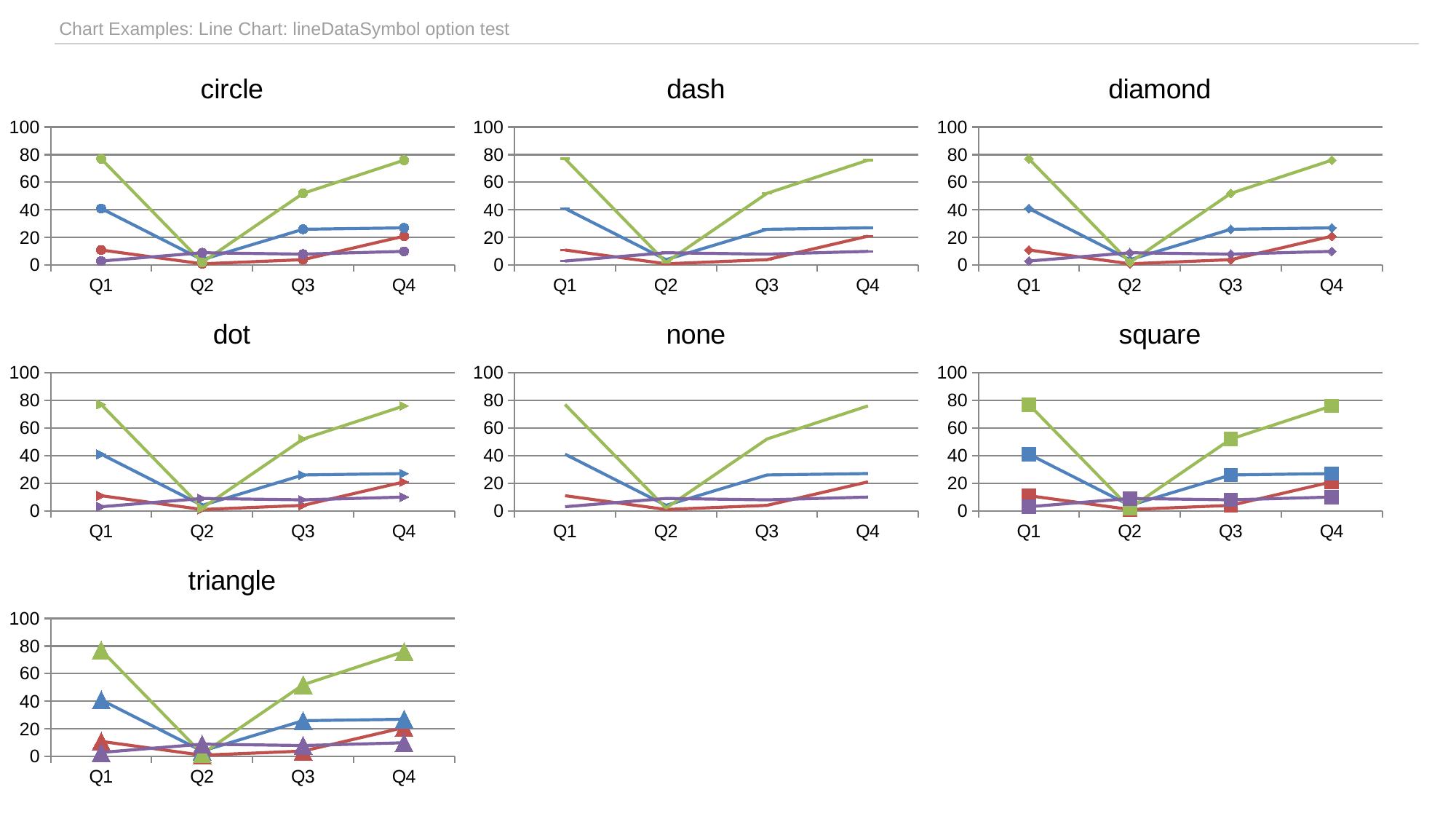

| Chart Examples: Line Chart: lineDataSymbol option test |
| --- |

### Chart: circle

| Category | Red | Amb | Grn | Unk |
|---|---|---|---|---|
| Q1 | 11.0 | 41.0 | 77.0 | 3.0 |
| Q2 | 1.0 | 4.0 | 2.0 | 9.0 |
| Q3 | 4.0 | 26.0 | 52.0 | 8.0 |
| Q4 | 21.0 | 27.0 | 76.0 | 10.0 |

### Chart: dash

| Category | Red | Amb | Grn | Unk |
|---|---|---|---|---|
| Q1 | 11.0 | 41.0 | 77.0 | 3.0 |
| Q2 | 1.0 | 4.0 | 2.0 | 9.0 |
| Q3 | 4.0 | 26.0 | 52.0 | 8.0 |
| Q4 | 21.0 | 27.0 | 76.0 | 10.0 |

### Chart: diamond

| Category | Red | Amb | Grn | Unk |
|---|---|---|---|---|
| Q1 | 11.0 | 41.0 | 77.0 | 3.0 |
| Q2 | 1.0 | 4.0 | 2.0 | 9.0 |
| Q3 | 4.0 | 26.0 | 52.0 | 8.0 |
| Q4 | 21.0 | 27.0 | 76.0 | 10.0 |

### Chart: dot

| Category | Red | Amb | Grn | Unk |
|---|---|---|---|---|
| Q1 | 11.0 | 41.0 | 77.0 | 3.0 |
| Q2 | 1.0 | 4.0 | 2.0 | 9.0 |
| Q3 | 4.0 | 26.0 | 52.0 | 8.0 |
| Q4 | 21.0 | 27.0 | 76.0 | 10.0 |

### Chart: none

| Category | Red | Amb | Grn | Unk |
|---|---|---|---|---|
| Q1 | 11.0 | 41.0 | 77.0 | 3.0 |
| Q2 | 1.0 | 4.0 | 2.0 | 9.0 |
| Q3 | 4.0 | 26.0 | 52.0 | 8.0 |
| Q4 | 21.0 | 27.0 | 76.0 | 10.0 |

### Chart: square

| Category | Red | Amb | Grn | Unk |
|---|---|---|---|---|
| Q1 | 11.0 | 41.0 | 77.0 | 3.0 |
| Q2 | 1.0 | 4.0 | 2.0 | 9.0 |
| Q3 | 4.0 | 26.0 | 52.0 | 8.0 |
| Q4 | 21.0 | 27.0 | 76.0 | 10.0 |

### Chart: triangle

| Category | Red | Amb | Grn | Unk |
|---|---|---|---|---|
| Q1 | 11.0 | 41.0 | 77.0 | 3.0 |
| Q2 | 1.0 | 4.0 | 2.0 | 9.0 |
| Q3 | 4.0 | 26.0 | 52.0 | 8.0 |
| Q4 | 21.0 | 27.0 | 76.0 | 10.0 |